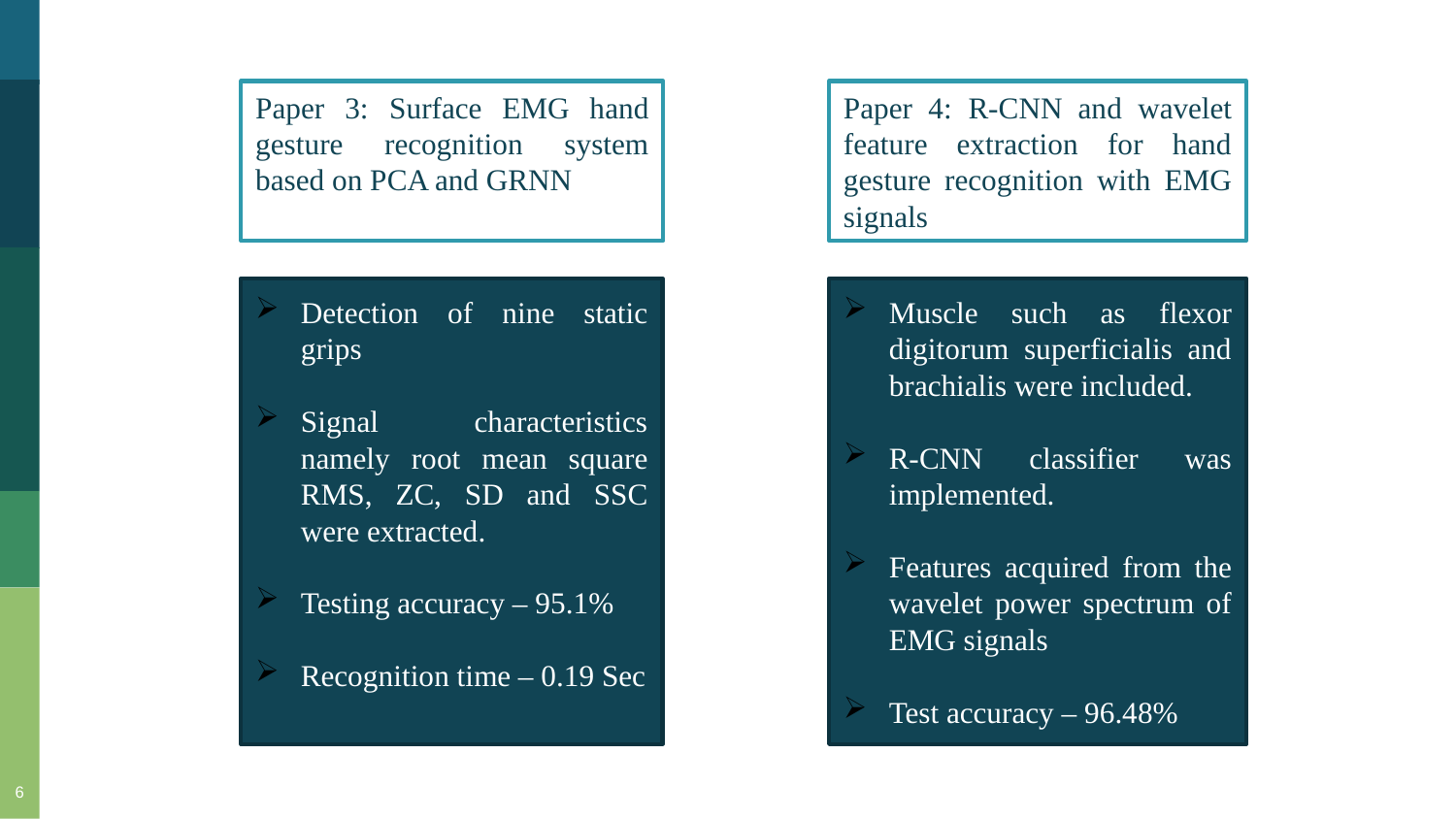

Paper 4: R-CNN and wavelet feature extraction for hand gesture recognition with EMG signals
Paper 3: Surface EMG hand gesture recognition system based on PCA and GRNN

Detection of nine static grips

Signal characteristics namely root mean square RMS, ZC, SD and SSC were extracted.

Testing accuracy – 95.1%

Recognition time – 0.19 Sec

Muscle such as flexor digitorum superficialis and brachialis were included.

R-CNN classifier was implemented.

Features acquired from the wavelet power spectrum of EMG signals

Test accuracy – 96.48%
6